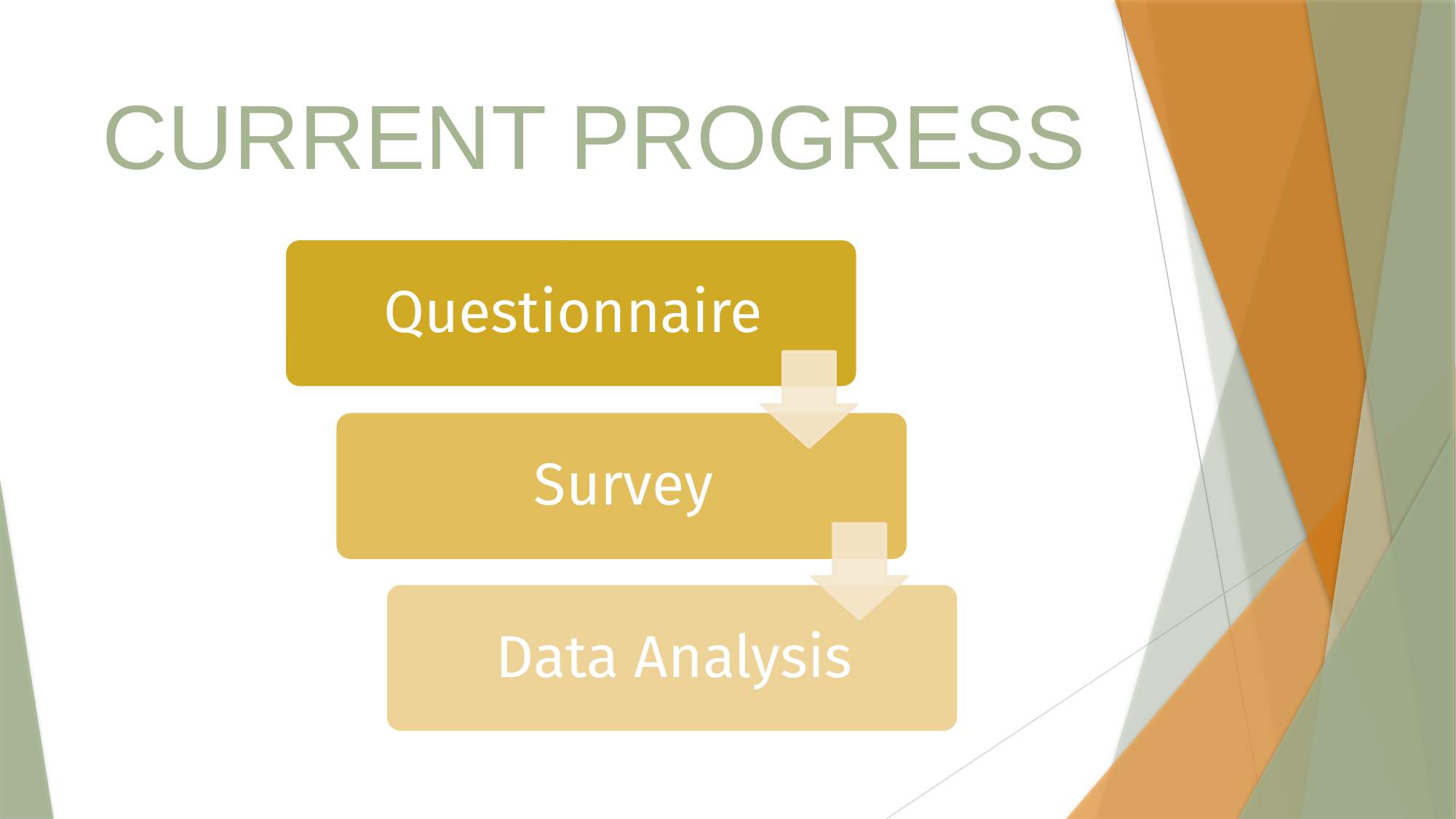

# CURRENT PROGRESS

Questionnaire
Survey
Data Analysis